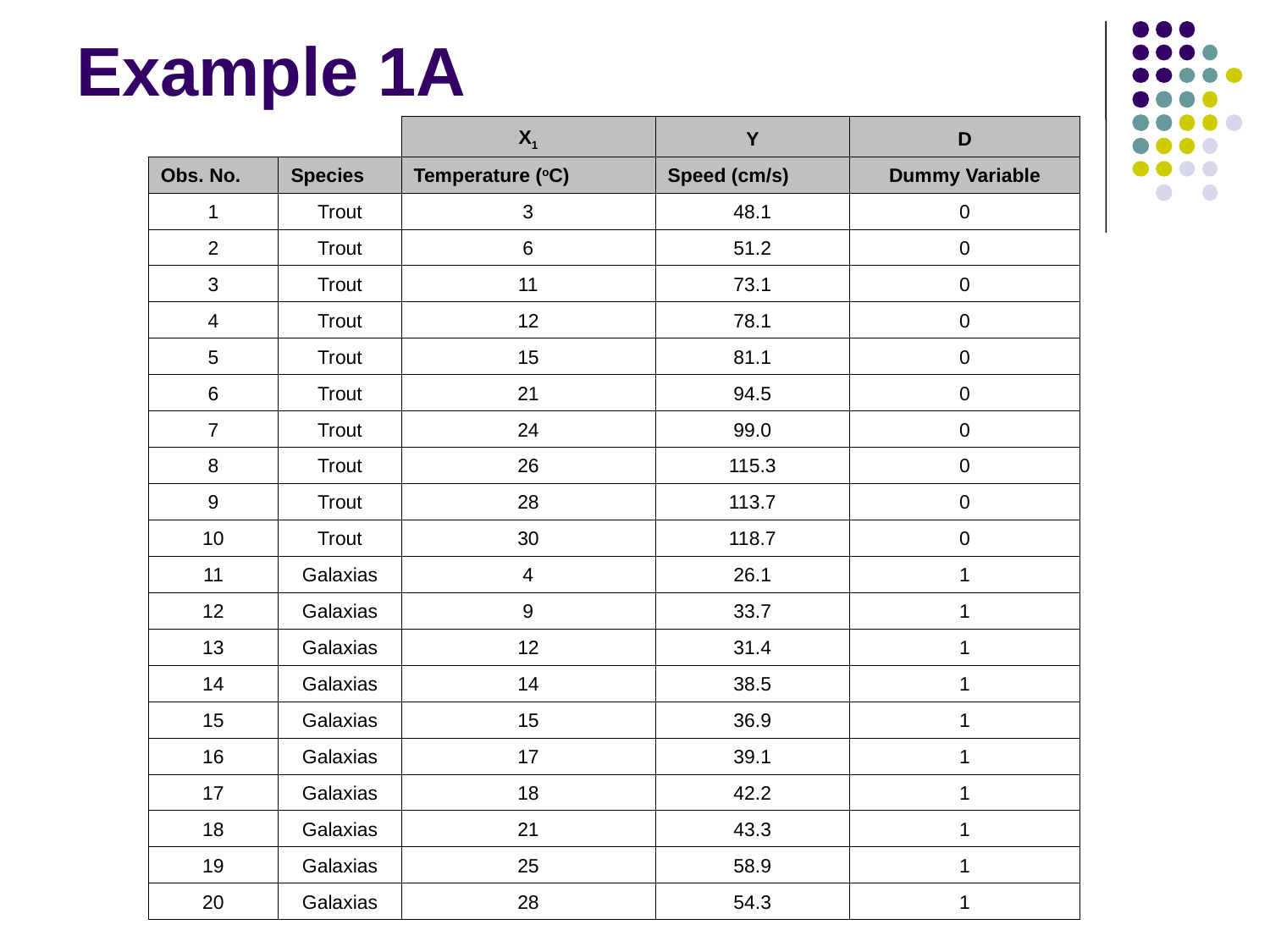

Example 1A
|  |  | X1 | Y | D |
| --- | --- | --- | --- | --- |
| Obs. No. | Species | Temperature (oC) | Speed (cm/s) | Dummy Variable |
| 1 | Trout | 3 | 48.1 | 0 |
| 2 | Trout | 6 | 51.2 | 0 |
| 3 | Trout | 11 | 73.1 | 0 |
| 4 | Trout | 12 | 78.1 | 0 |
| 5 | Trout | 15 | 81.1 | 0 |
| 6 | Trout | 21 | 94.5 | 0 |
| 7 | Trout | 24 | 99.0 | 0 |
| 8 | Trout | 26 | 115.3 | 0 |
| 9 | Trout | 28 | 113.7 | 0 |
| 10 | Trout | 30 | 118.7 | 0 |
| 11 | Galaxias | 4 | 26.1 | 1 |
| 12 | Galaxias | 9 | 33.7 | 1 |
| 13 | Galaxias | 12 | 31.4 | 1 |
| 14 | Galaxias | 14 | 38.5 | 1 |
| 15 | Galaxias | 15 | 36.9 | 1 |
| 16 | Galaxias | 17 | 39.1 | 1 |
| 17 | Galaxias | 18 | 42.2 | 1 |
| 18 | Galaxias | 21 | 43.3 | 1 |
| 19 | Galaxias | 25 | 58.9 | 1 |
| 20 | Galaxias | 28 | 54.3 | 1 |